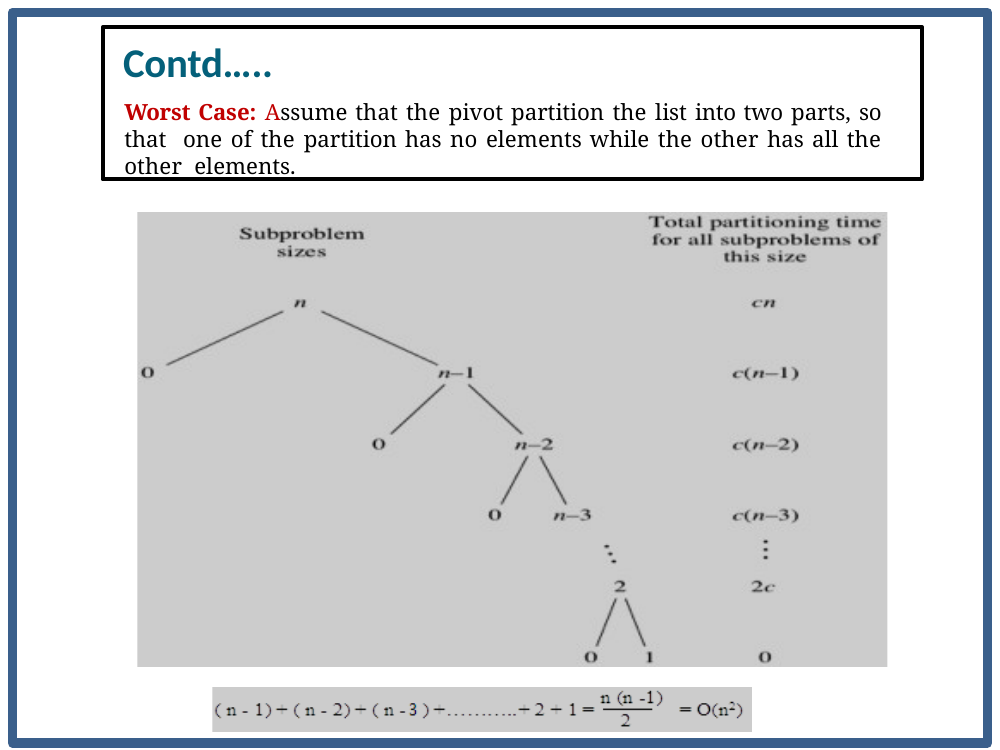

Contd…..
Worst Case: Assume that the pivot partition the list into two parts, so that  one of the partition has no elements while the other has all the other  elements.

29